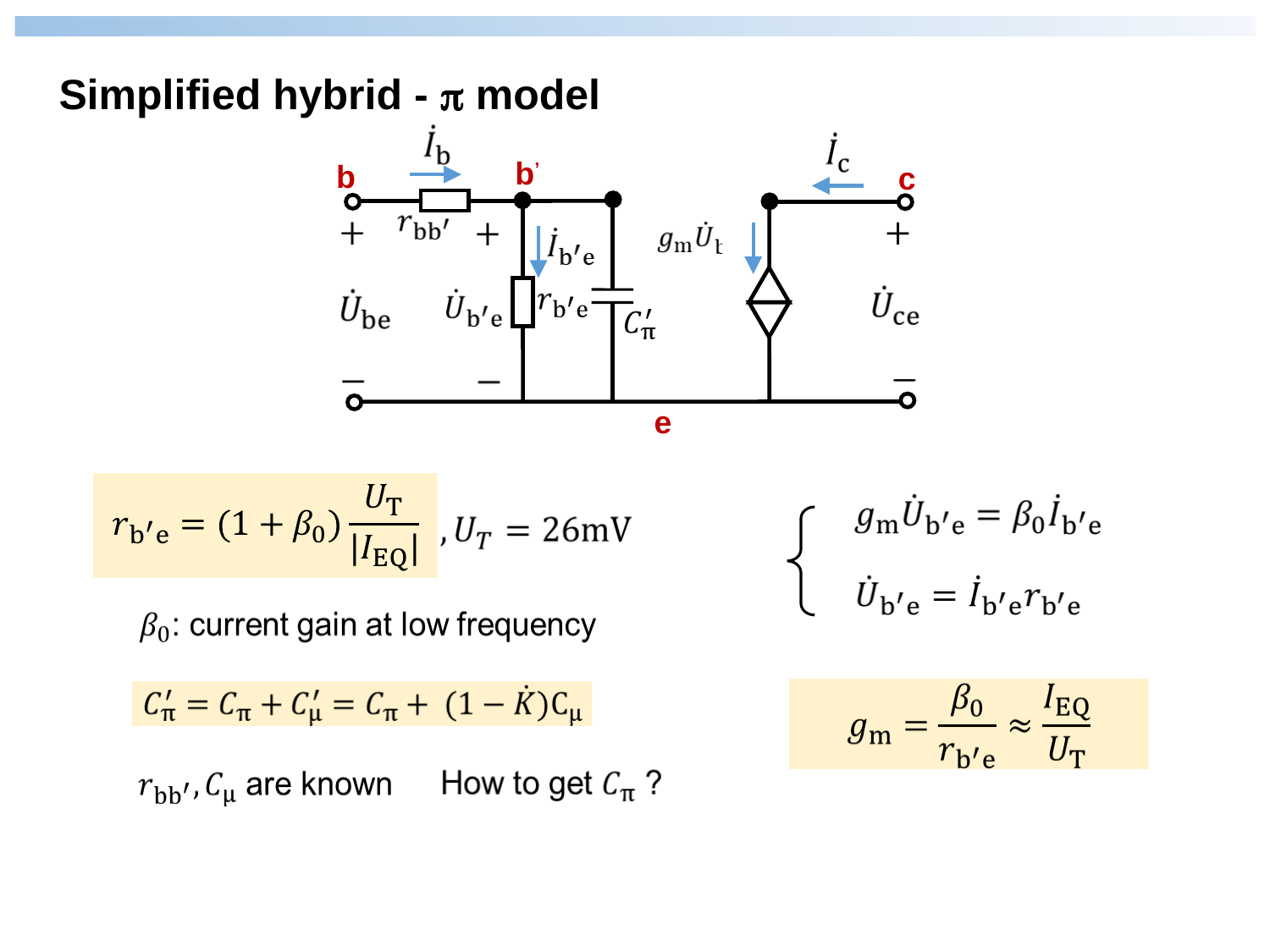

Simplified hybrid - π model

b’
b
c

e